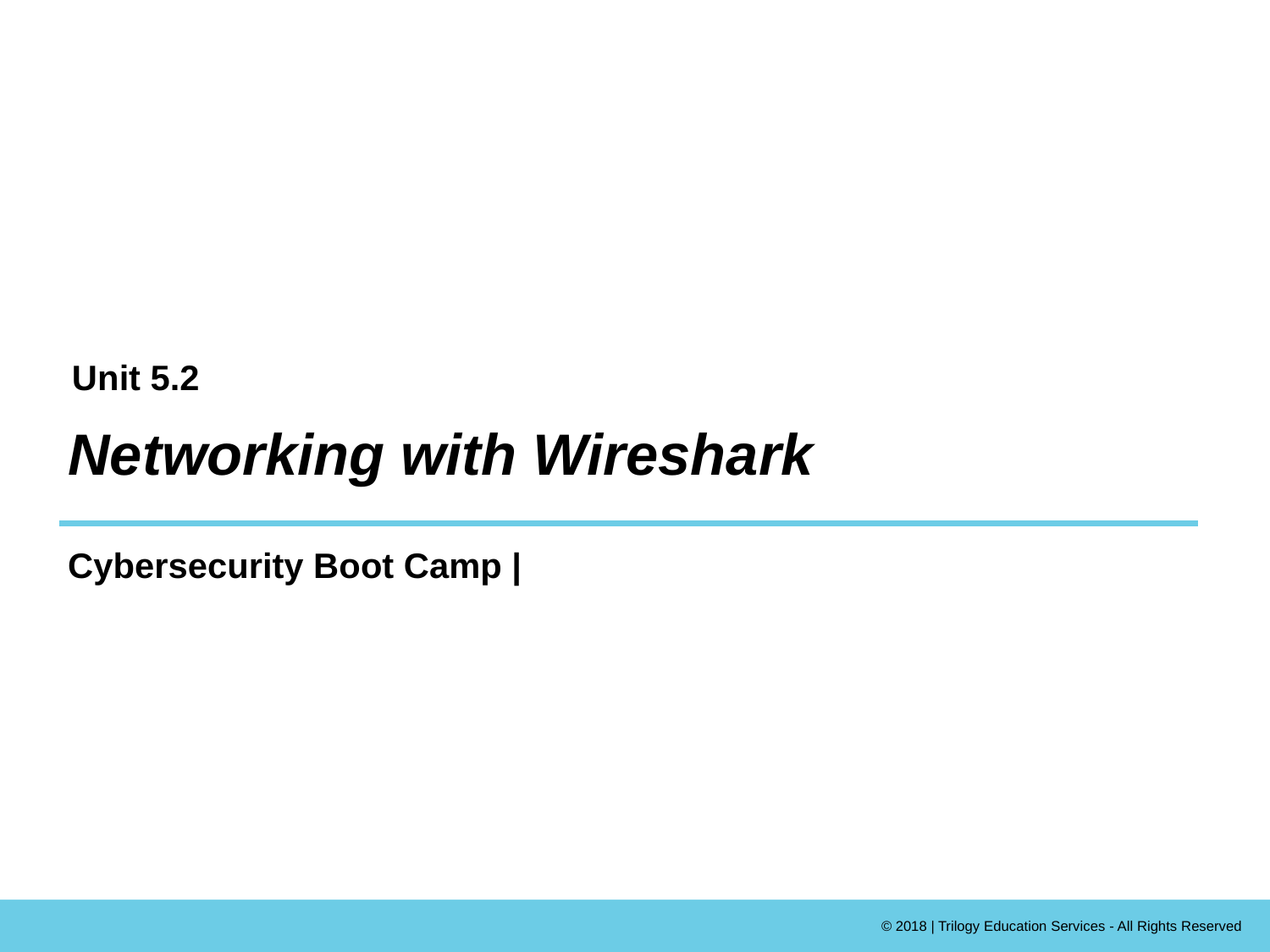

Unit 5.2
# Networking with Wireshark
Cybersecurity Boot Camp |